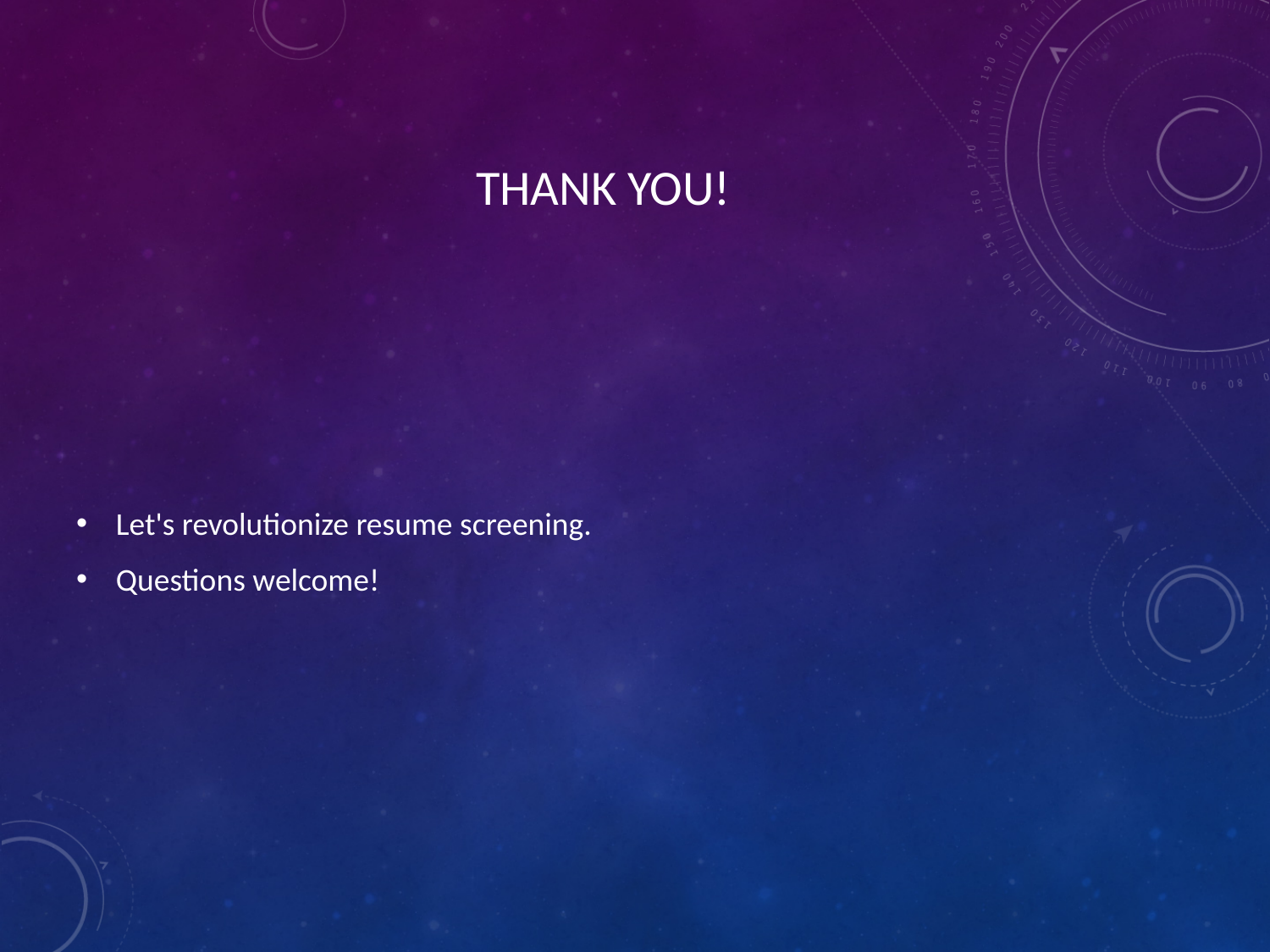

# Thank You!
Let's revolutionize resume screening.
Questions welcome!